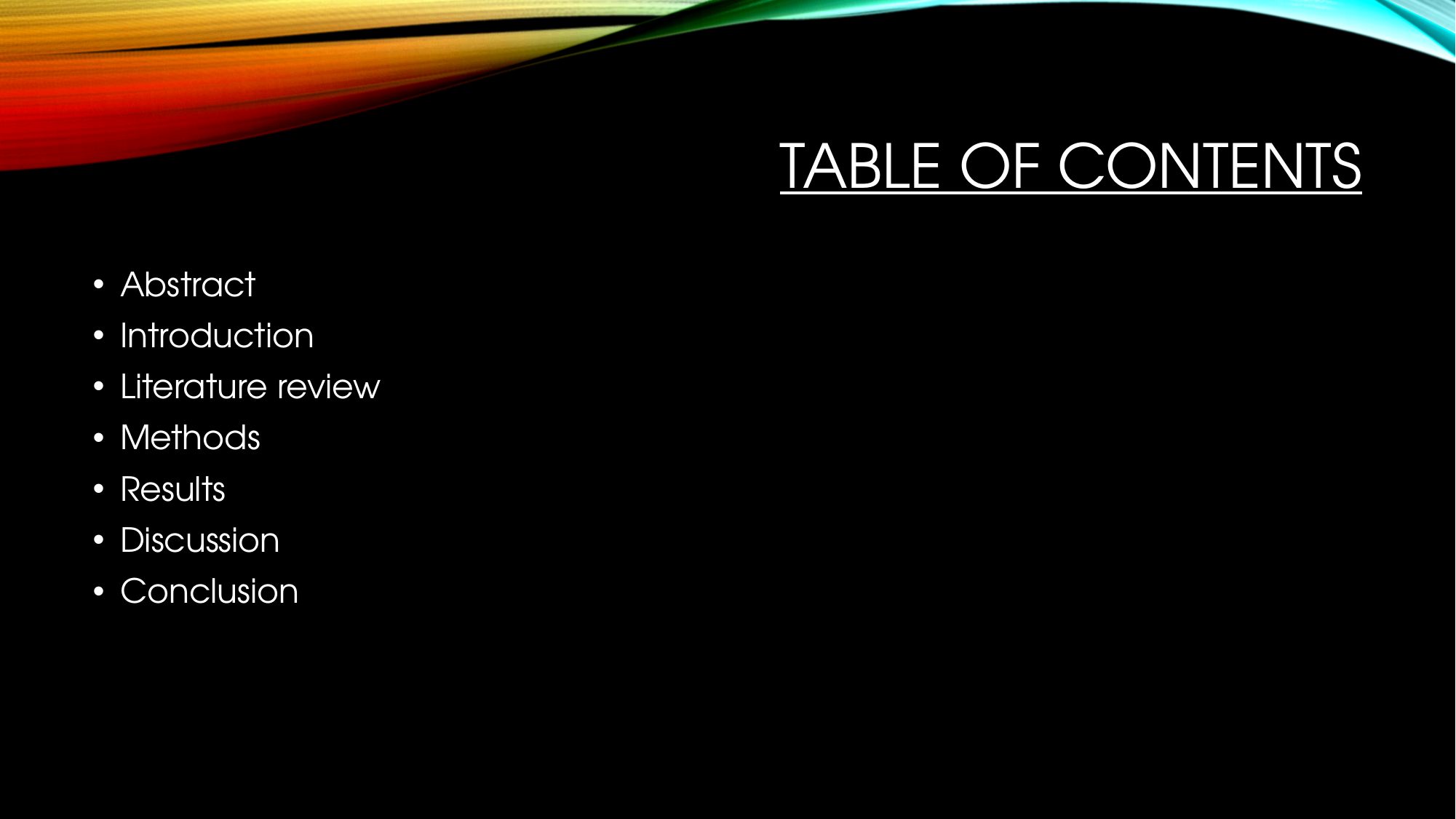

# TABLE OF CONTENTS
Abstract
Introduction
Literature review
Methods
Results
Discussion
Conclusion